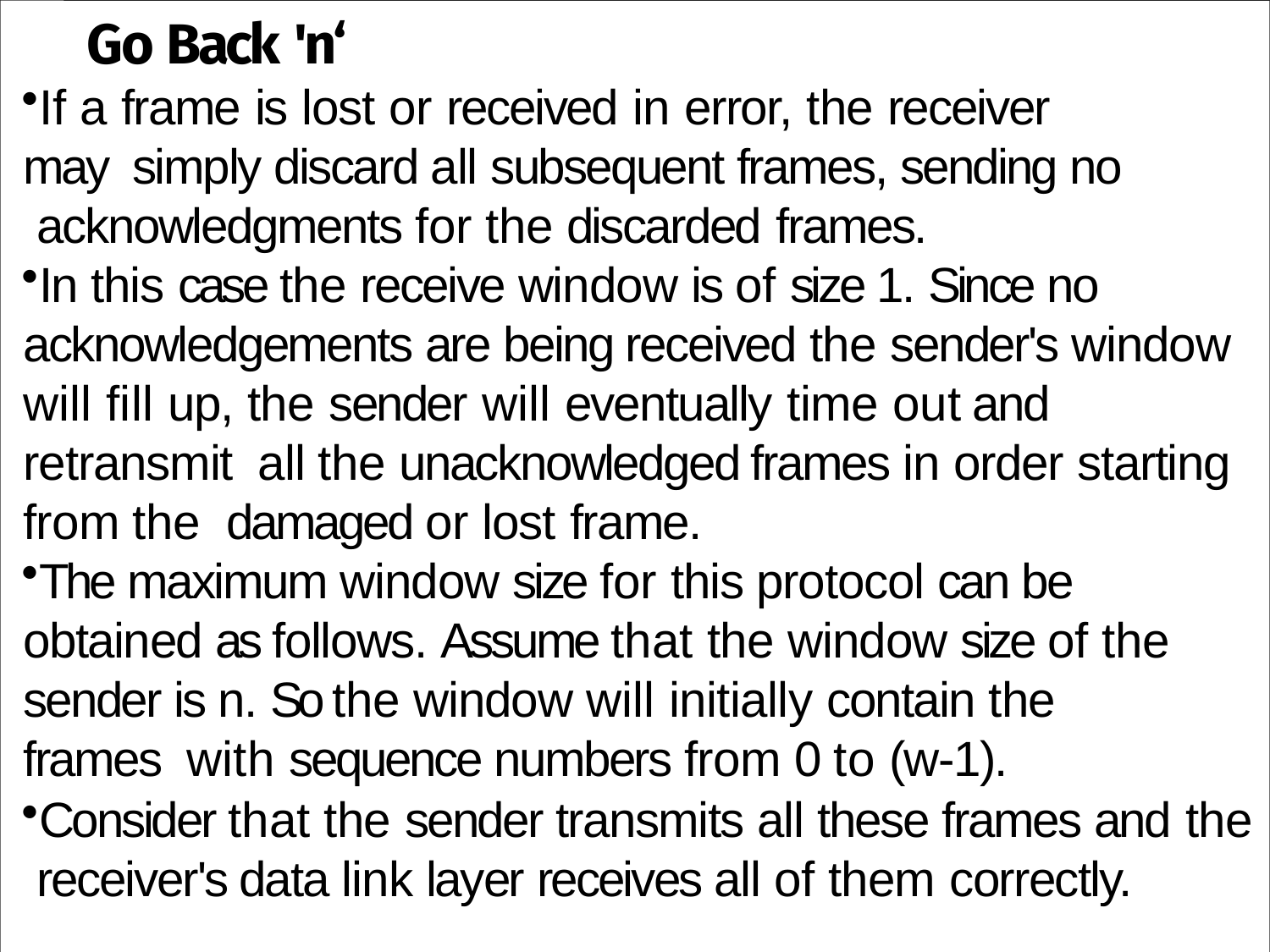

# Go Back 'n‘
If a frame is lost or received in error, the receiver may  simply discard all subsequent frames, sending no  acknowledgments for the discarded frames.
In this case the receive window is of size 1. Since no  acknowledgements are being received the sender's window  will fill up, the sender will eventually time out and retransmit  all the unacknowledged frames in order starting from the  damaged or lost frame.
The maximum window size for this protocol can be  obtained as follows. Assume that the window size of the  sender is n. So the window will initially contain the frames  with sequence numbers from 0 to (w-1).
Consider that the sender transmits all these frames and the  receiver's data link layer receives all of them correctly.